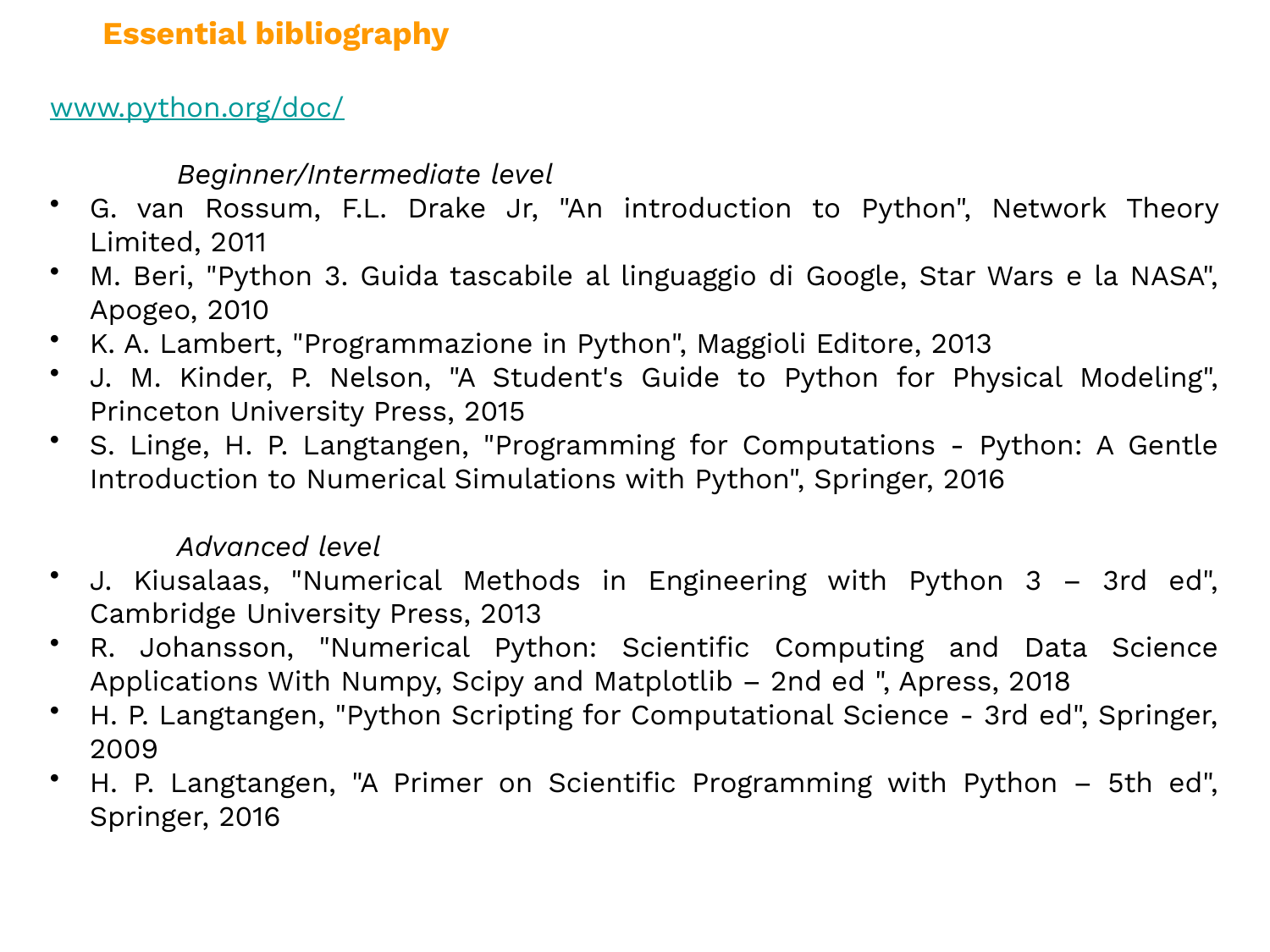

Essential bibliography
www.python.org/doc/

	Beginner/Intermediate level
G. van Rossum, F.L. Drake Jr, "An introduction to Python", Network Theory Limited, 2011
M. Beri, "Python 3. Guida tascabile al linguaggio di Google, Star Wars e la NASA", Apogeo, 2010
K. A. Lambert, "Programmazione in Python", Maggioli Editore, 2013
J. M. Kinder, P. Nelson, "A Student's Guide to Python for Physical Modeling", Princeton University Press, 2015
S. Linge, H. P. Langtangen, "Programming for Computations - Python: A Gentle Introduction to Numerical Simulations with Python", Springer, 2016

	Advanced level
J. Kiusalaas, "Numerical Methods in Engineering with Python 3 – 3rd ed", Cambridge University Press, 2013
R. Johansson, "Numerical Python: Scientific Computing and Data Science Applications With Numpy, Scipy and Matplotlib – 2nd ed ", Apress, 2018
H. P. Langtangen, "Python Scripting for Computational Science - 3rd ed", Springer, 2009
H. P. Langtangen, "A Primer on Scientific Programming with Python – 5th ed", Springer, 2016